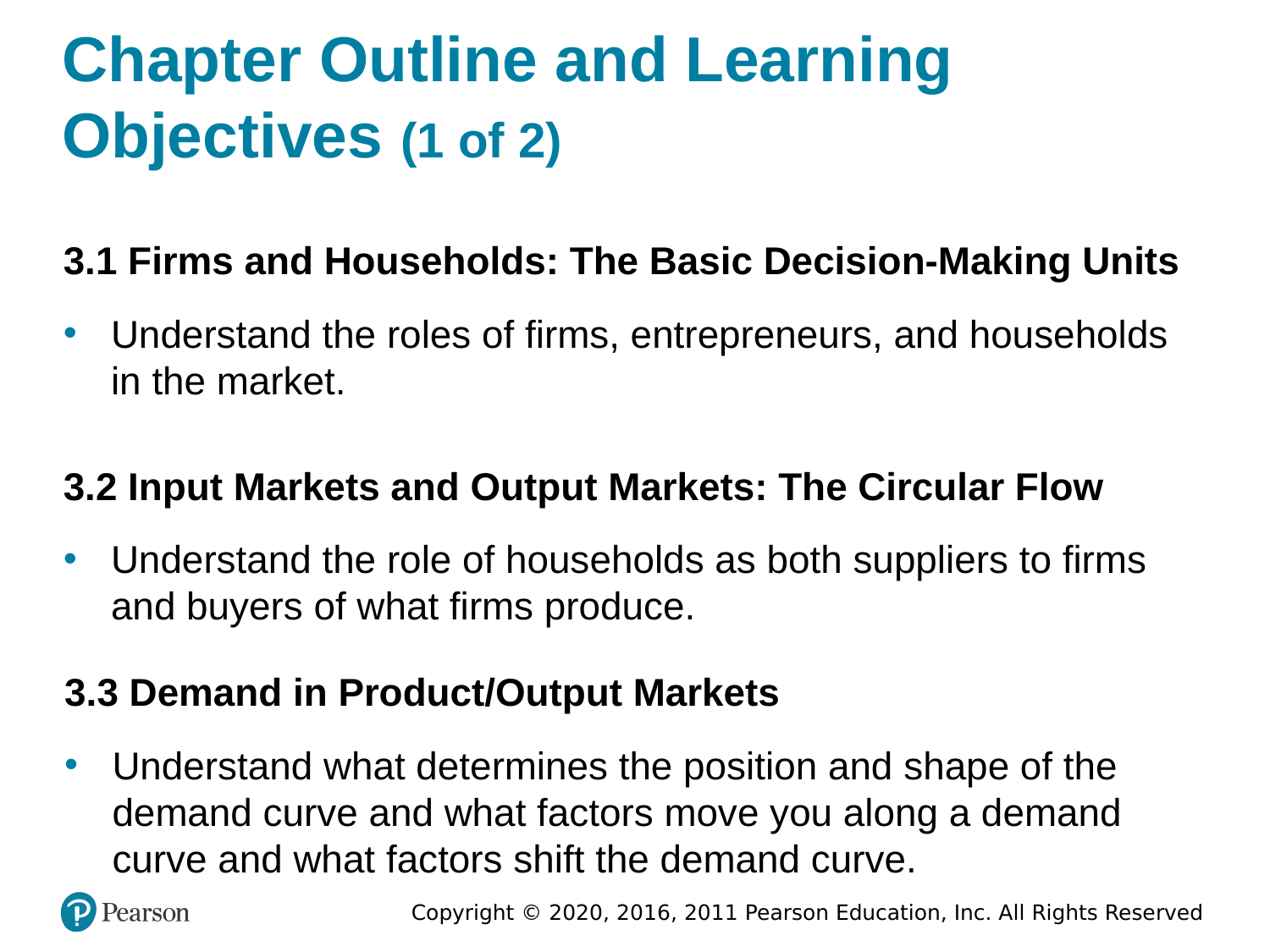

# Chapter Outline and Learning Objectives (1 of 2)
3.1 Firms and Households: The Basic Decision-Making Units
Understand the roles of firms, entrepreneurs, and households in the market.
3.2 Input Markets and Output Markets: The Circular Flow
Understand the role of households as both suppliers to firms and buyers of what firms produce.
3.3 Demand in Product/Output Markets
Understand what determines the position and shape of the demand curve and what factors move you along a demand curve and what factors shift the demand curve.